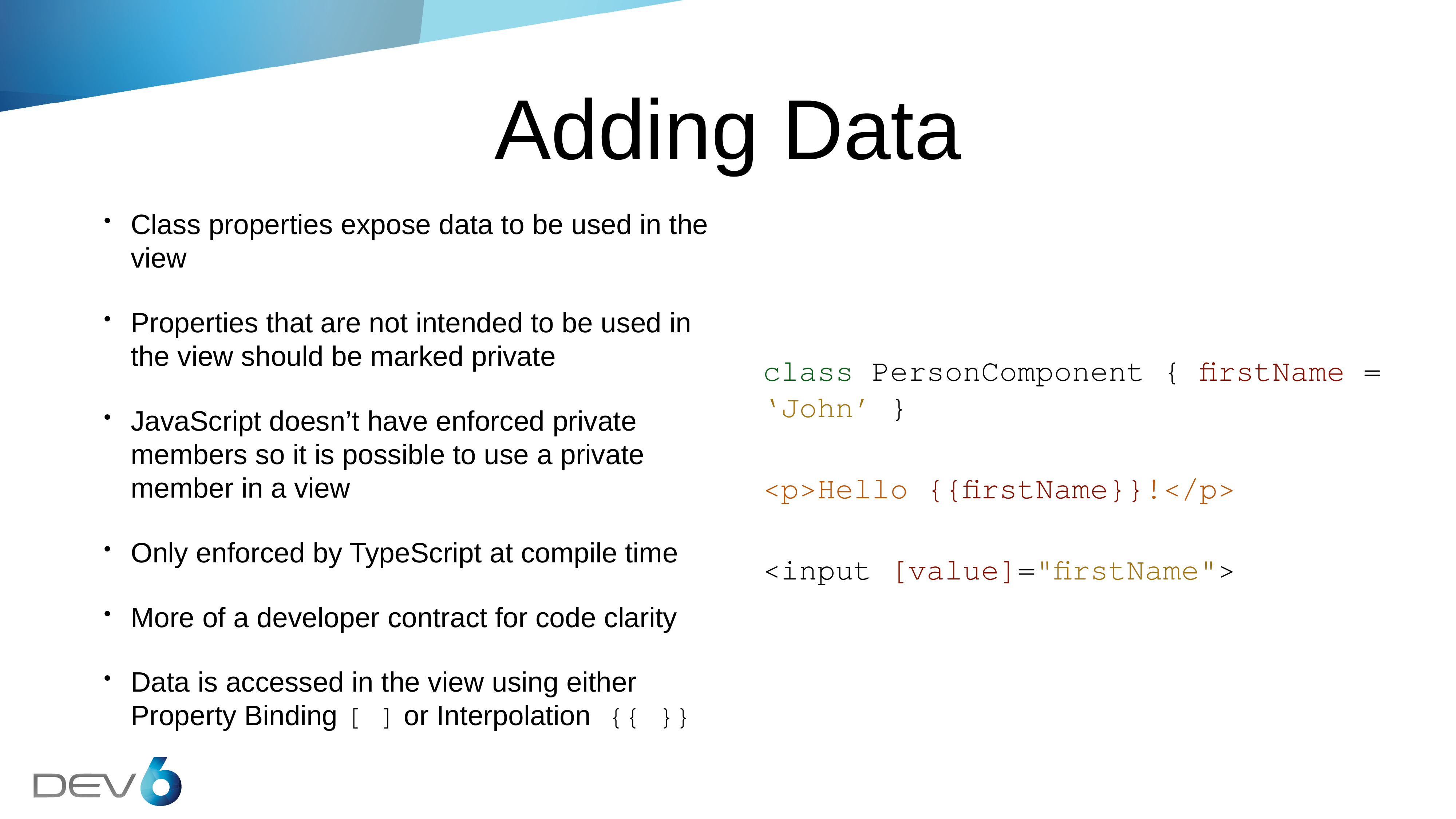

# Adding Data
class PersonComponent { firstName = ‘John’ }
<p>Hello {{firstName}}!</p>
<input [value]="firstName">
Class properties expose data to be used in the view
Properties that are not intended to be used in the view should be marked private
JavaScript doesn’t have enforced private members so it is possible to use a private member in a view
Only enforced by TypeScript at compile time
More of a developer contract for code clarity
Data is accessed in the view using either Property Binding [ ] or Interpolation {{ }}